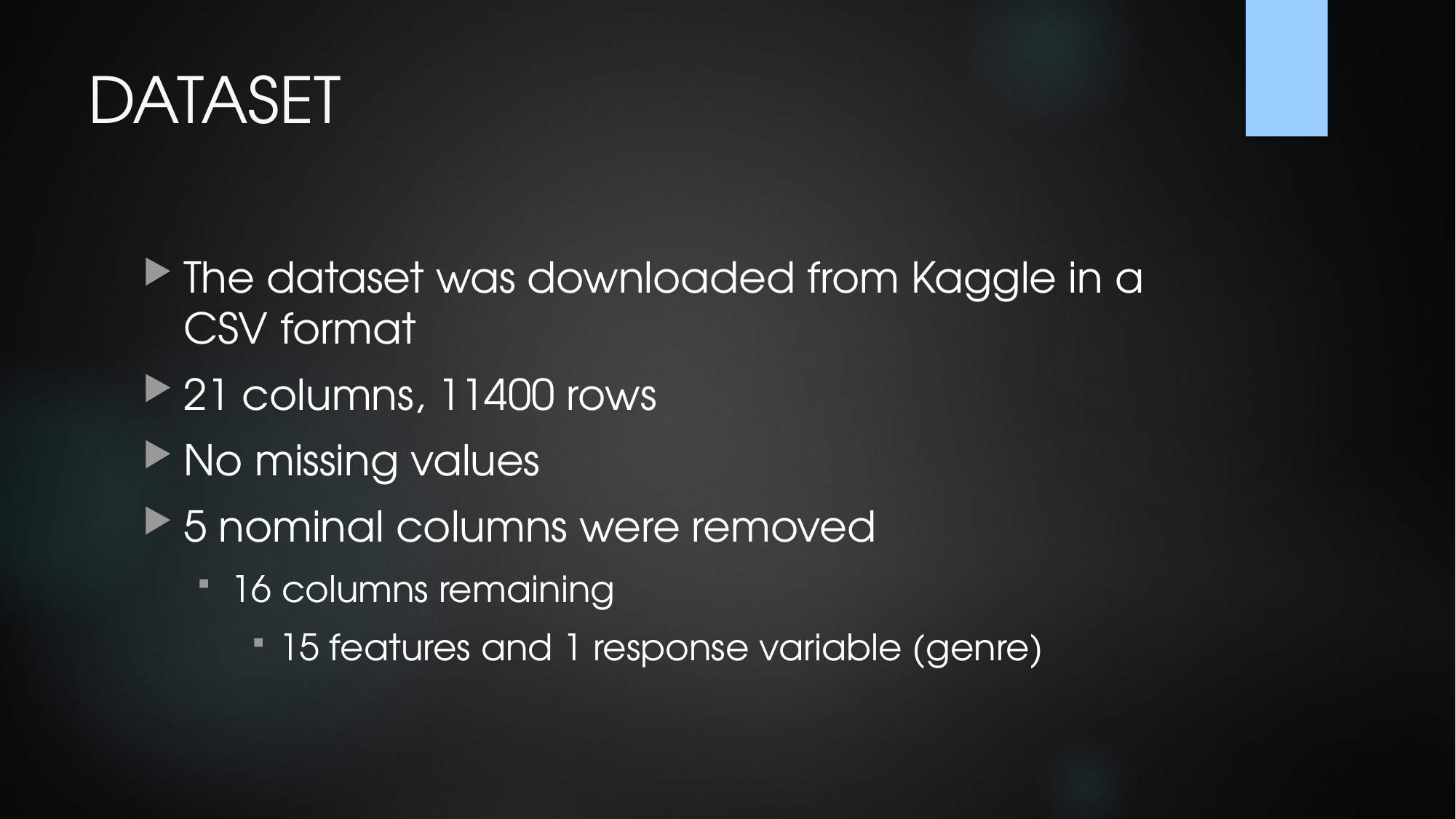

# DATASET
The dataset was downloaded from Kaggle in a CSV format
21 columns, 11400 rows
No missing values
5 nominal columns were removed
16 columns remaining
15 features and 1 response variable (genre)